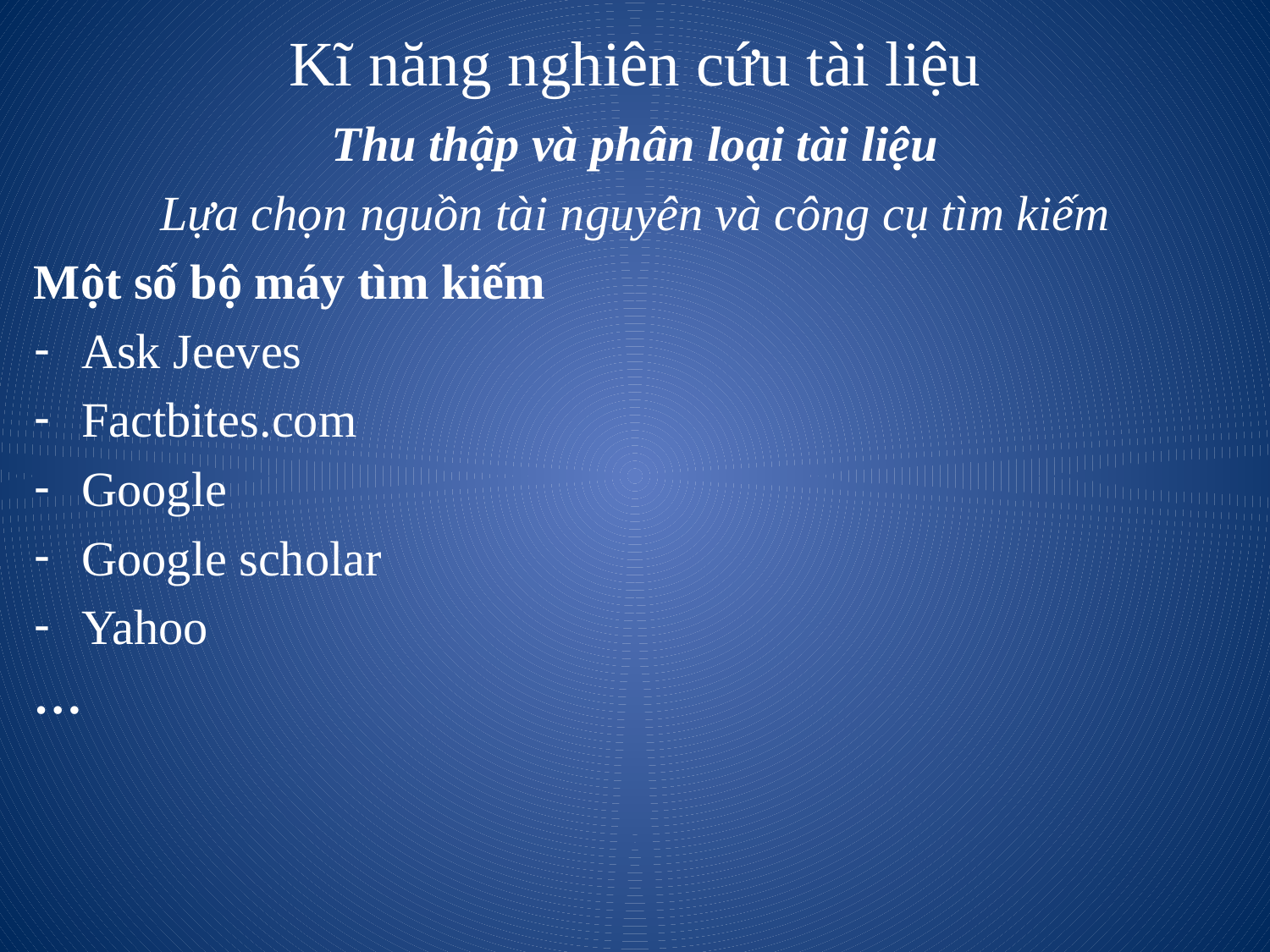

# Kĩ năng nghiên cứu tài liệu
Thu thập và phân loại tài liệu
Lựa chọn nguồn tài nguyên và công cụ tìm kiếm
Một số bộ máy tìm kiếm
Ask Jeeves
Factbites.com
Google
Google scholar
Yahoo
…